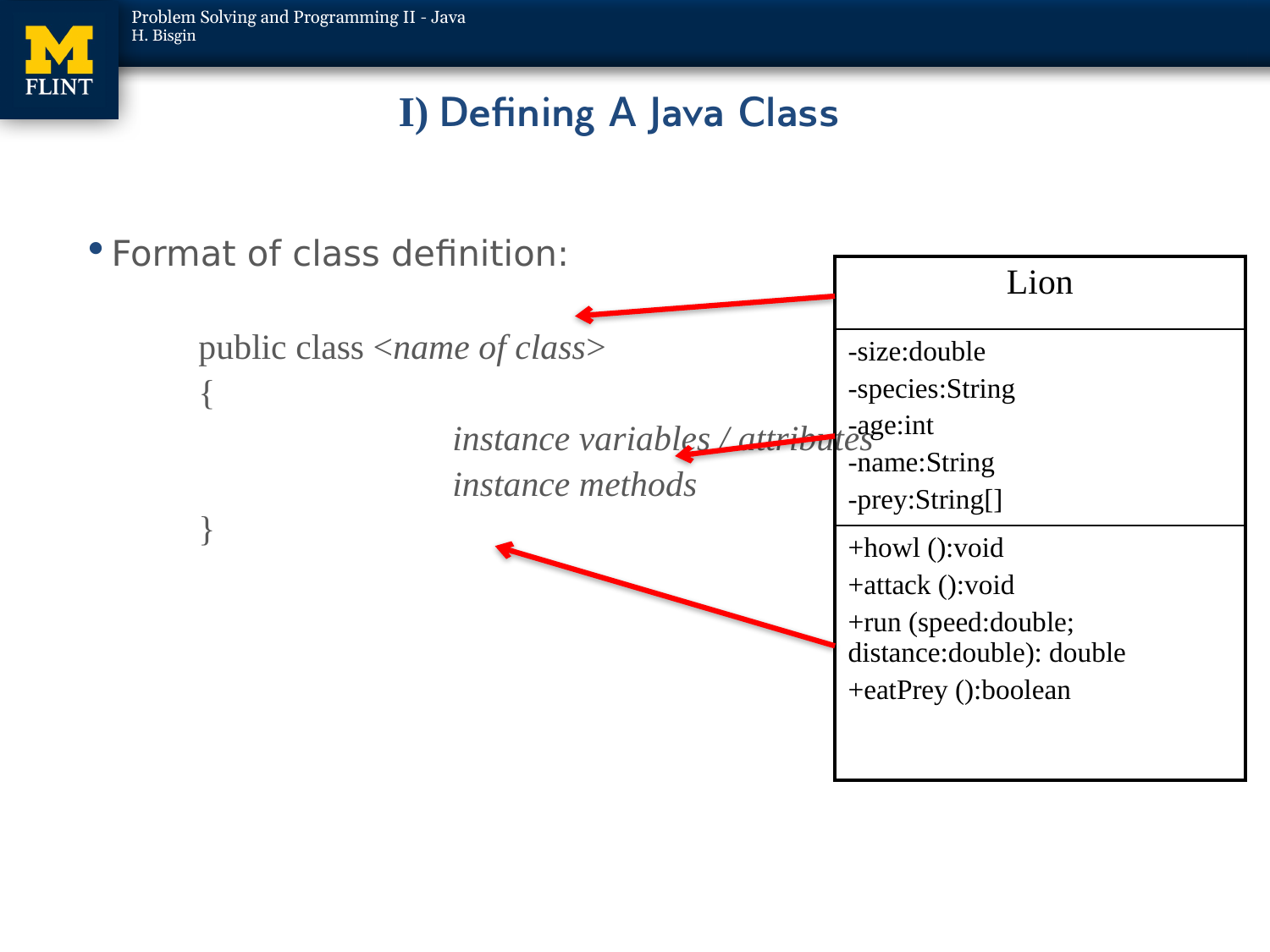

# I) Defining A Java Class
Format of class definition:

	public class <name of class>
	{
			instance variables / attributes
			instance methods
	}

| Lion |
| --- |
| -size:double -species:String -age:int -name:String -prey:String[] |
| +howl ():void +attack ():void +run (speed:double; distance:double): double +eatPrey ():boolean |